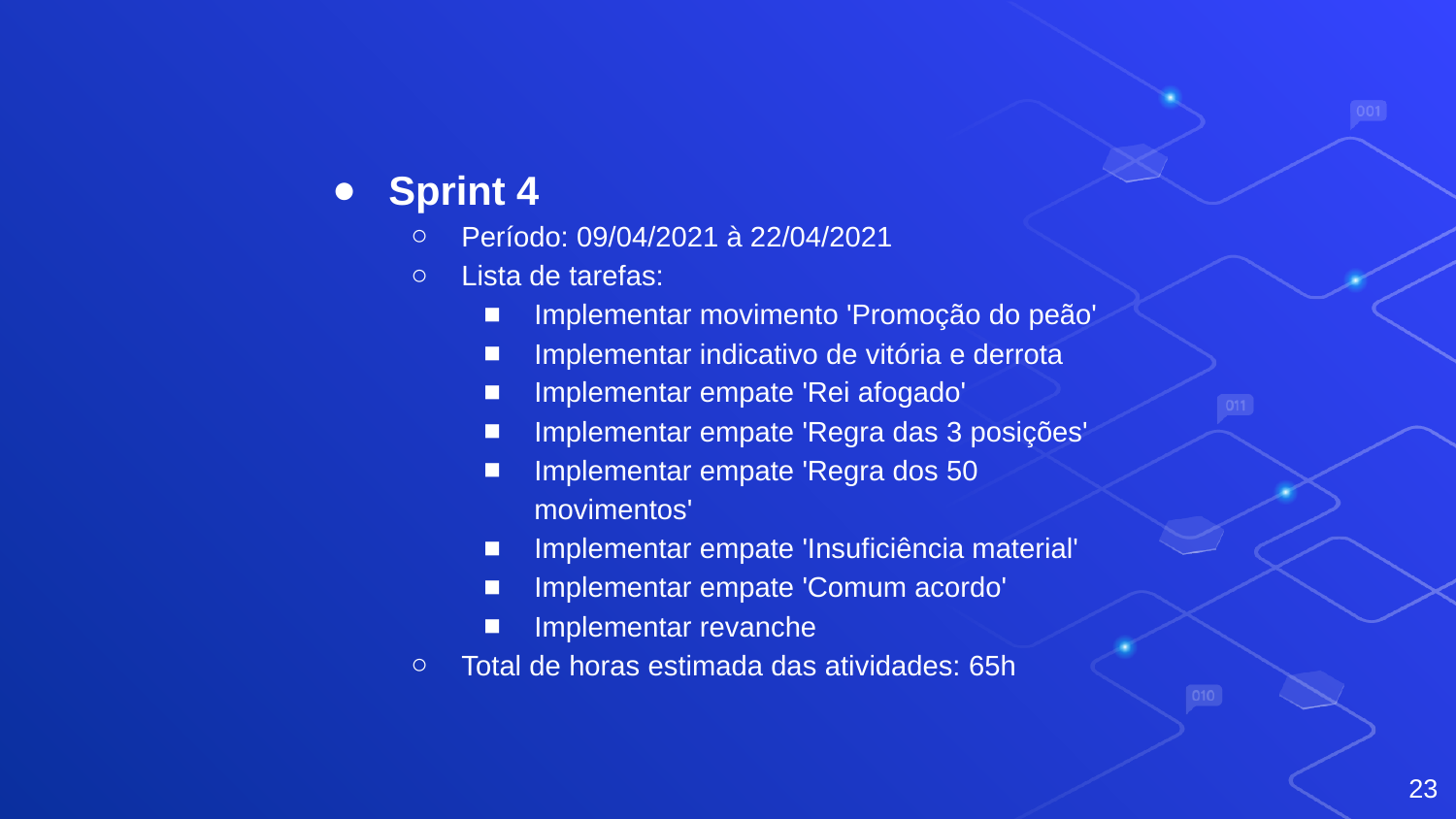

Sprint 4
Período: 09/04/2021 à 22/04/2021
Lista de tarefas:
Implementar movimento 'Promoção do peão'
Implementar indicativo de vitória e derrota
Implementar empate 'Rei afogado'
Implementar empate 'Regra das 3 posições'
Implementar empate 'Regra dos 50 movimentos'
Implementar empate 'Insuficiência material'
Implementar empate 'Comum acordo'
Implementar revanche
Total de horas estimada das atividades: 65h

23